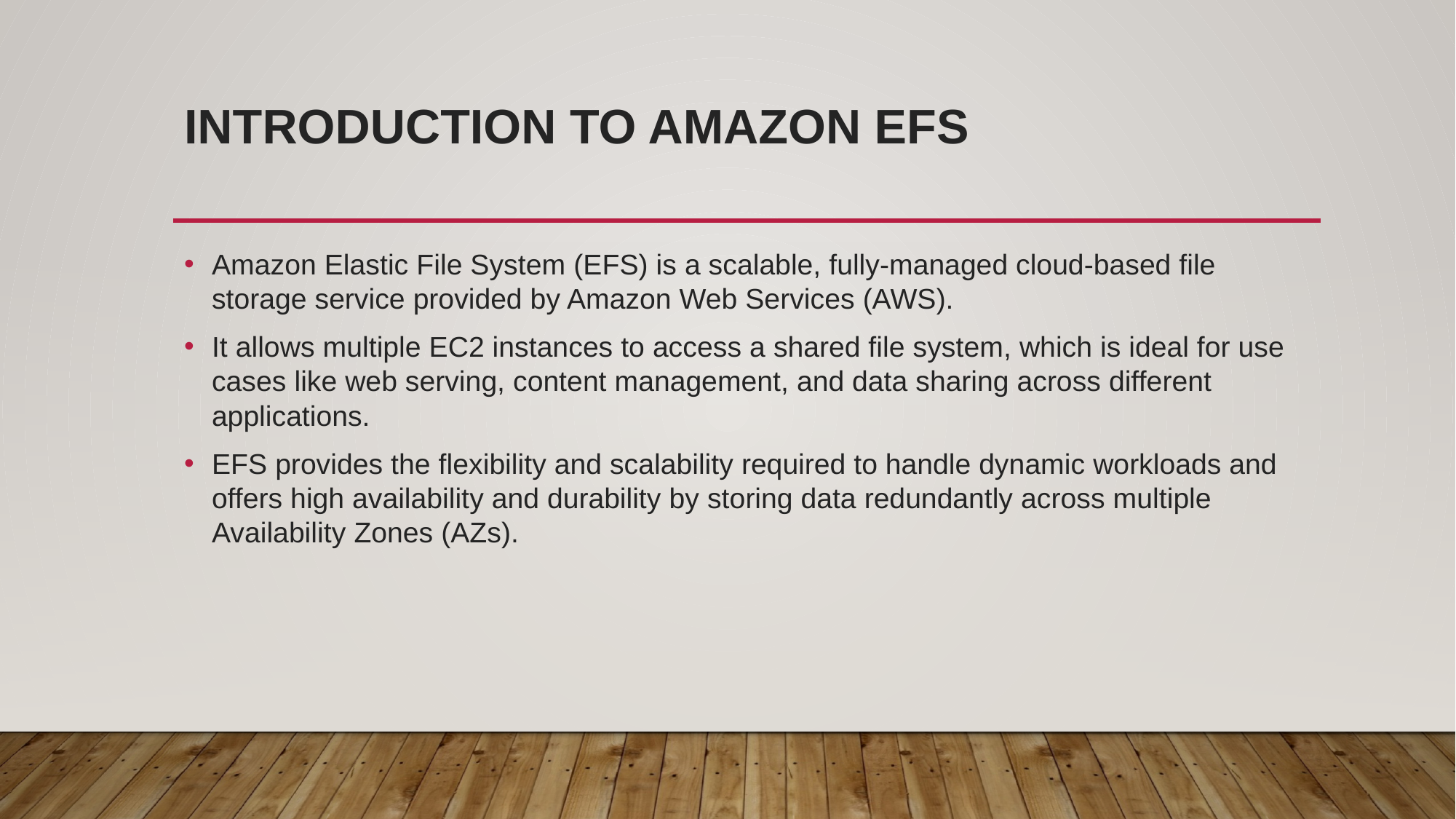

# Introduction to Amazon EFS
Amazon Elastic File System (EFS) is a scalable, fully-managed cloud-based file storage service provided by Amazon Web Services (AWS).
It allows multiple EC2 instances to access a shared file system, which is ideal for use cases like web serving, content management, and data sharing across different applications.
EFS provides the flexibility and scalability required to handle dynamic workloads and offers high availability and durability by storing data redundantly across multiple Availability Zones (AZs).